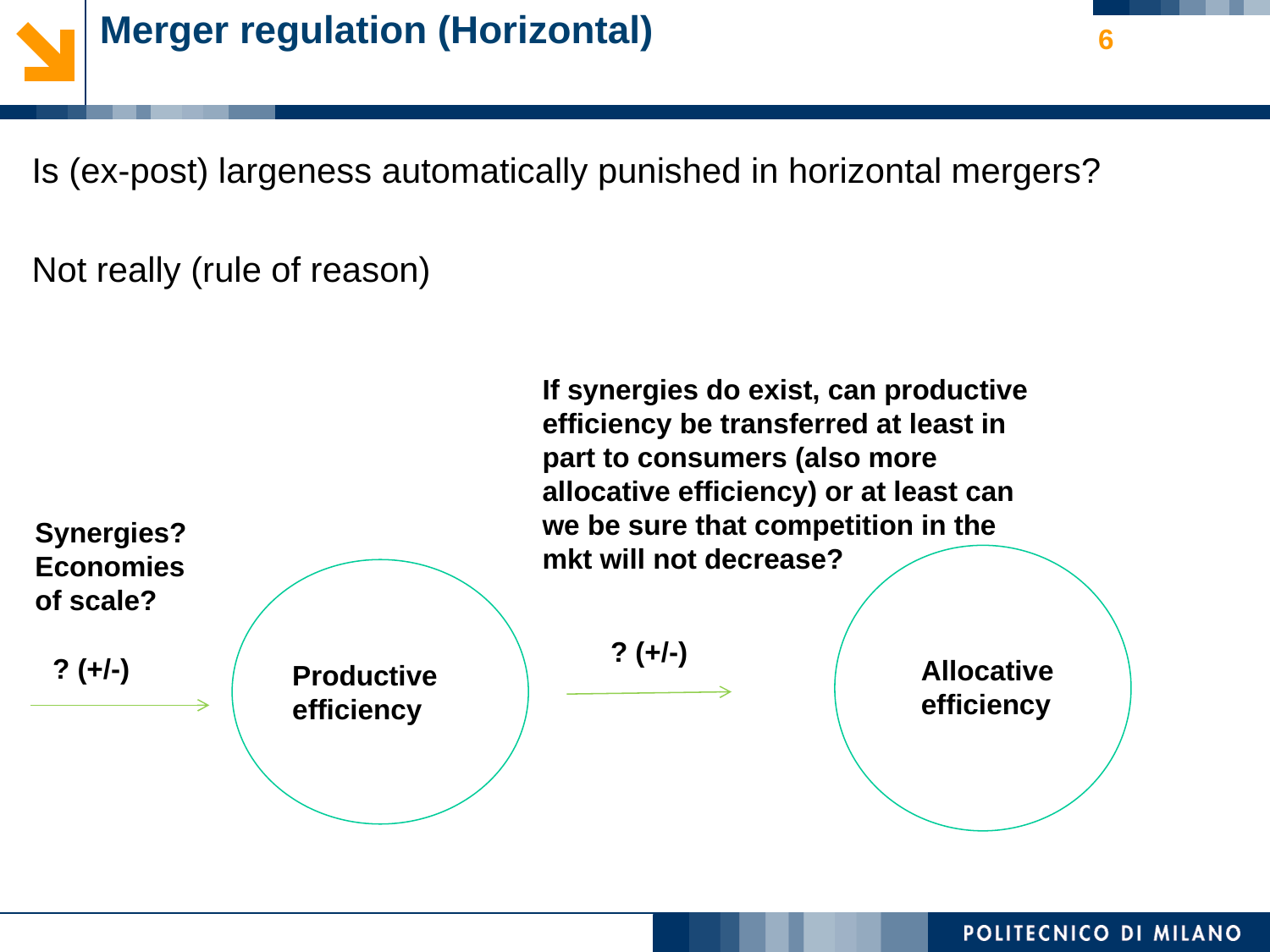

# Merger regulation (Horizontal)
6
Is (ex-post) largeness automatically punished in horizontal mergers?

Not really (rule of reason)
If synergies do exist, can productive efficiency be transferred at least in part to consumers (also more allocative efficiency) or at least can we be sure that competition in the mkt will not decrease?
Synergies?  Economies of scale?

? (+/-)
? (+/-)
Allocative efficiency
Productive efficiency